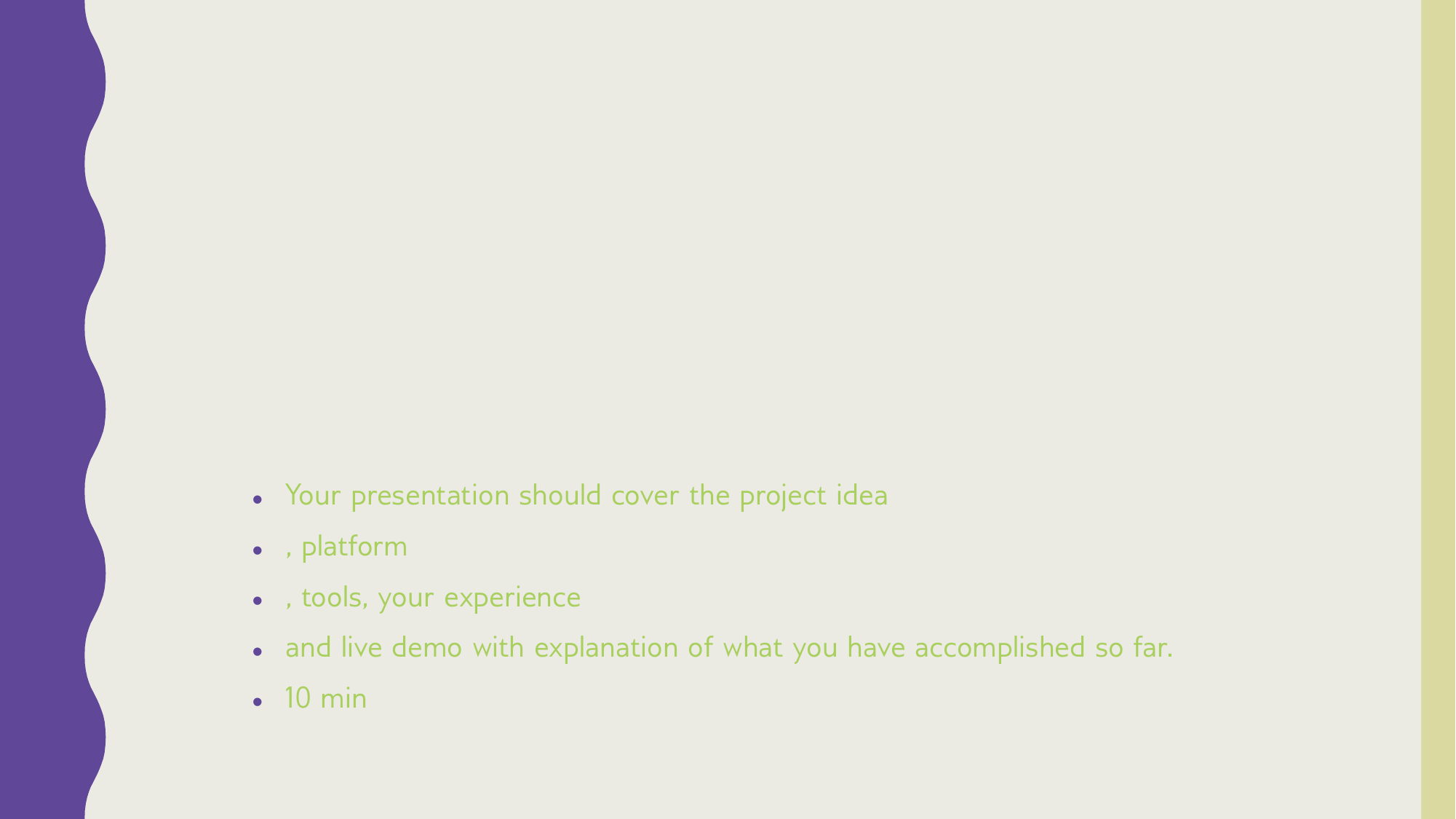

Your presentation should cover the project idea
, platform
, tools, your experience
and live demo with explanation of what you have accomplished so far.
10 min
#